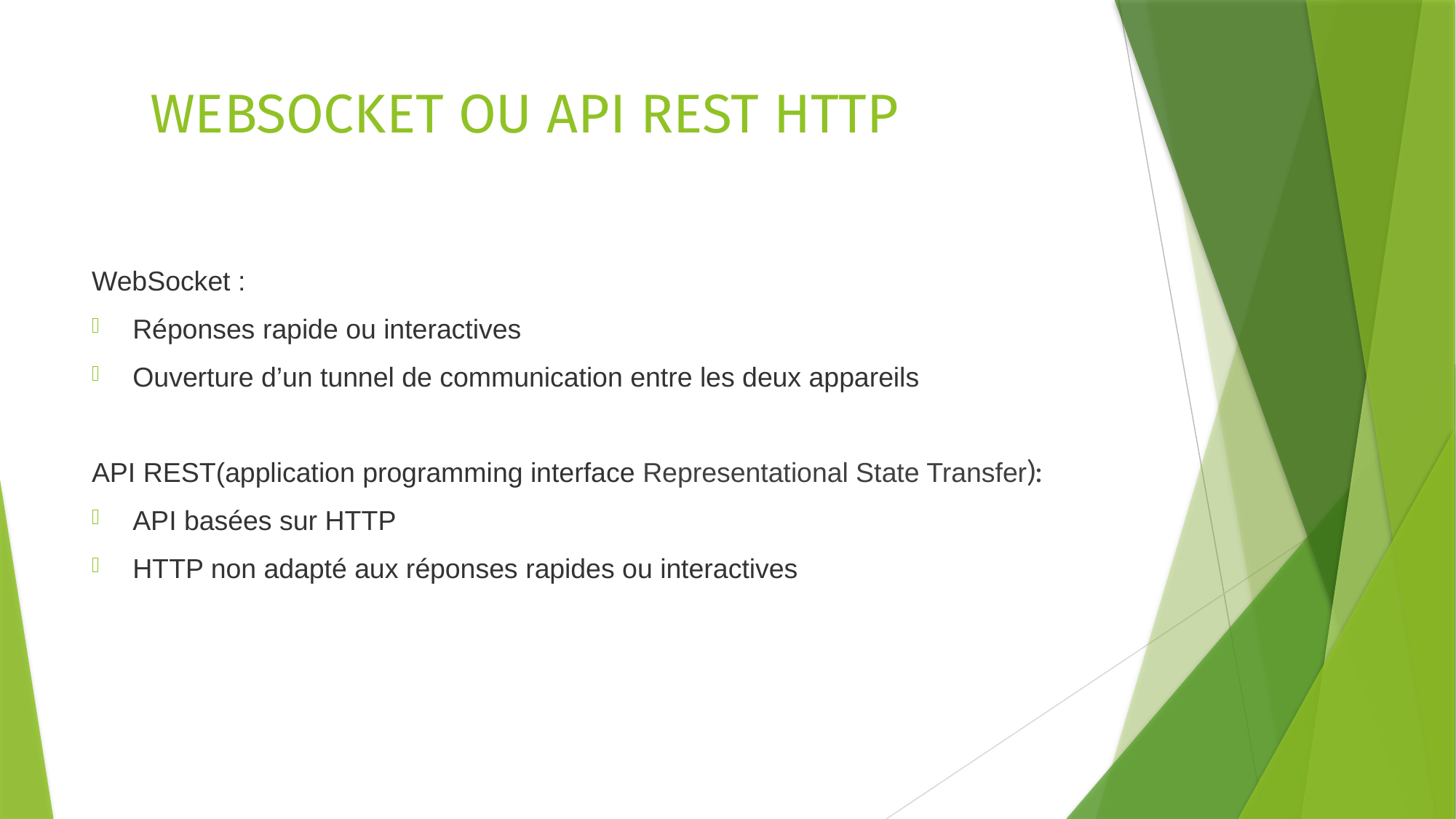

# WEBSOCKET OU API REST HTTP
WebSocket :
Réponses rapide ou interactives
Ouverture d’un tunnel de communication entre les deux appareils

API REST(application programming interface Representational State Transfer):
API basées sur HTTP
HTTP non adapté aux réponses rapides ou interactives